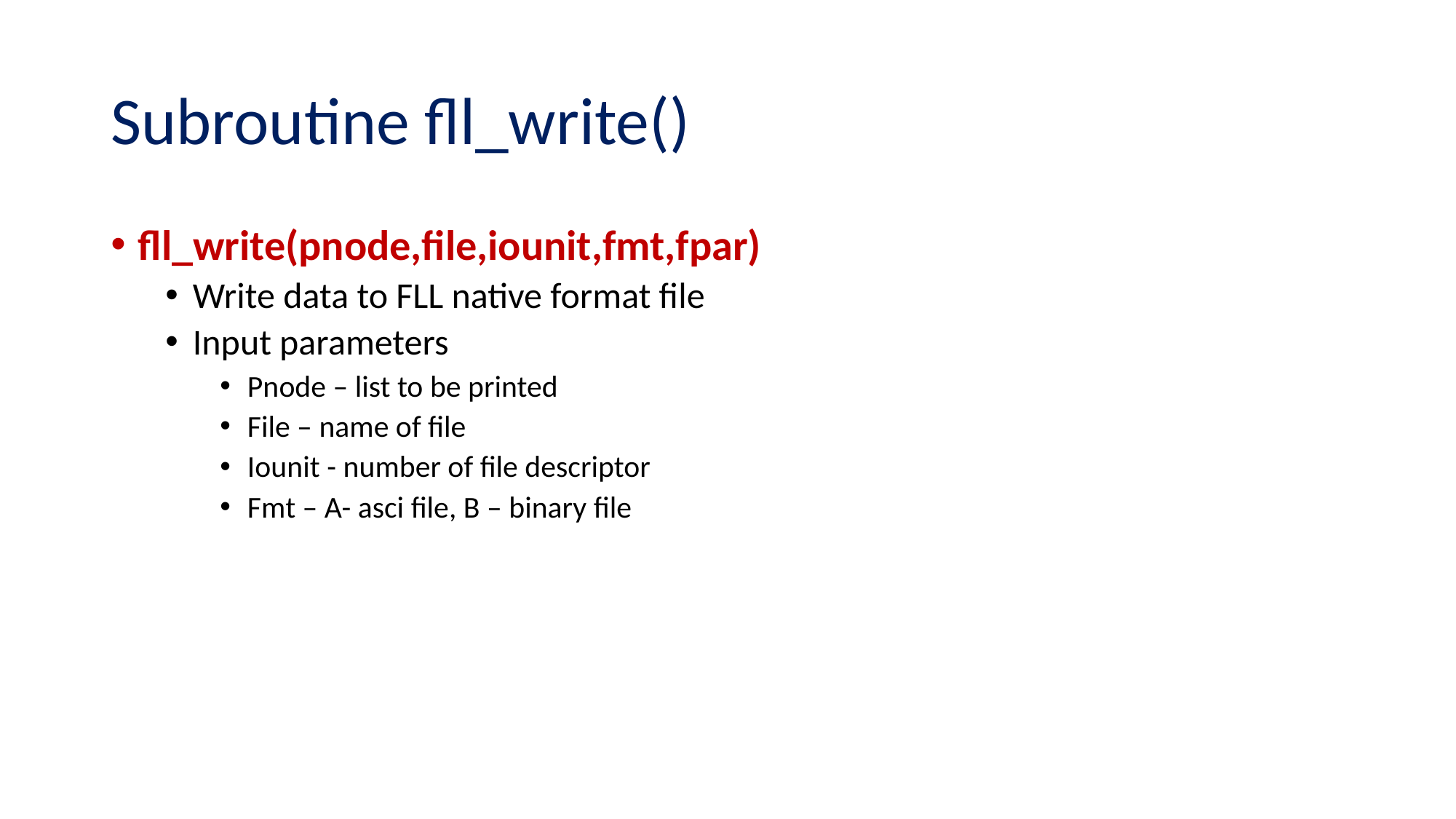

# Subroutine fll_write()
fll_write(pnode,file,iounit,fmt,fpar)
Write data to FLL native format file
Input parameters
Pnode – list to be printed
File – name of file
Iounit - number of file descriptor
Fmt – A- asci file, B – binary file